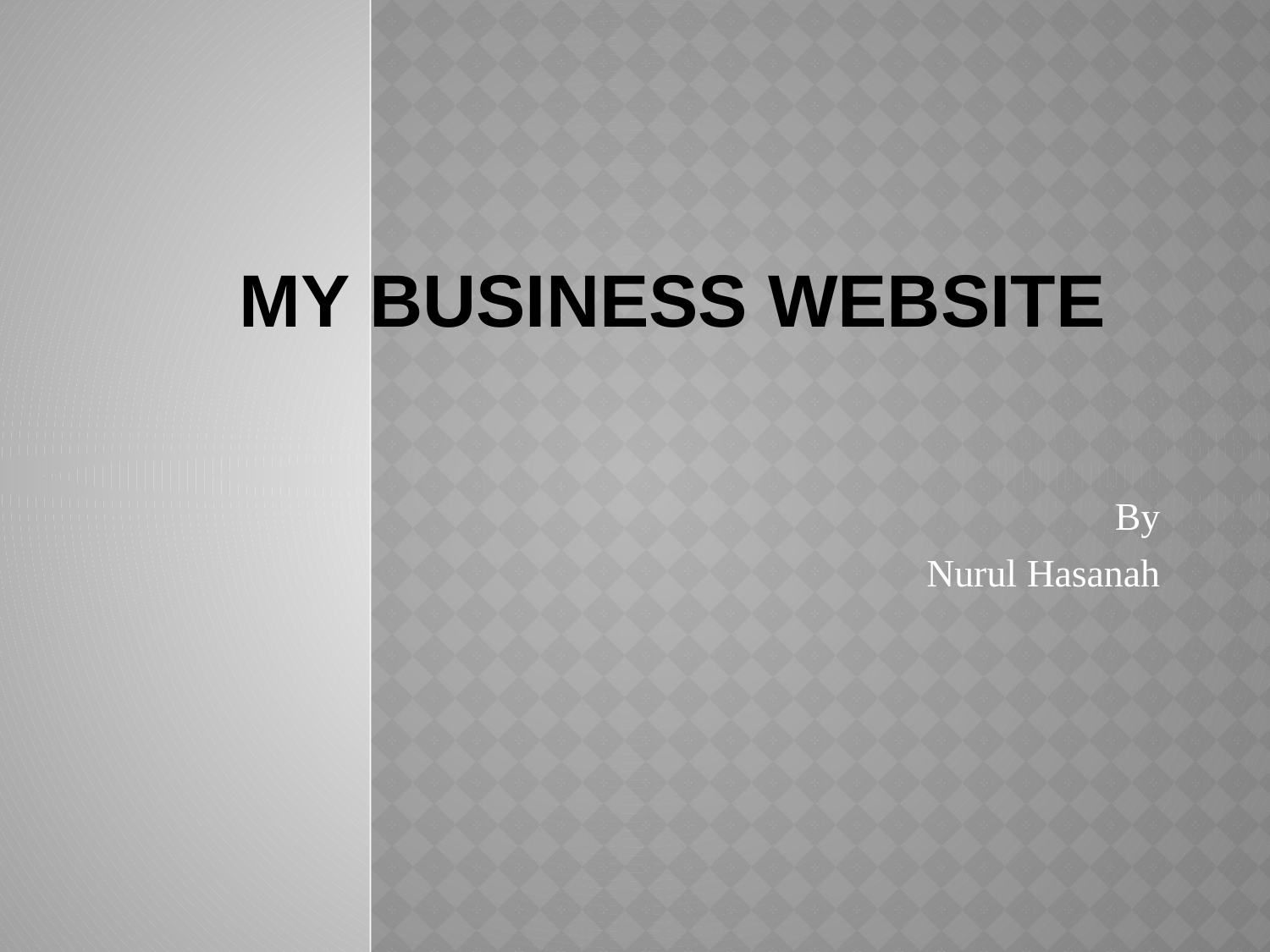

# My Business Website
By
Nurul Hasanah